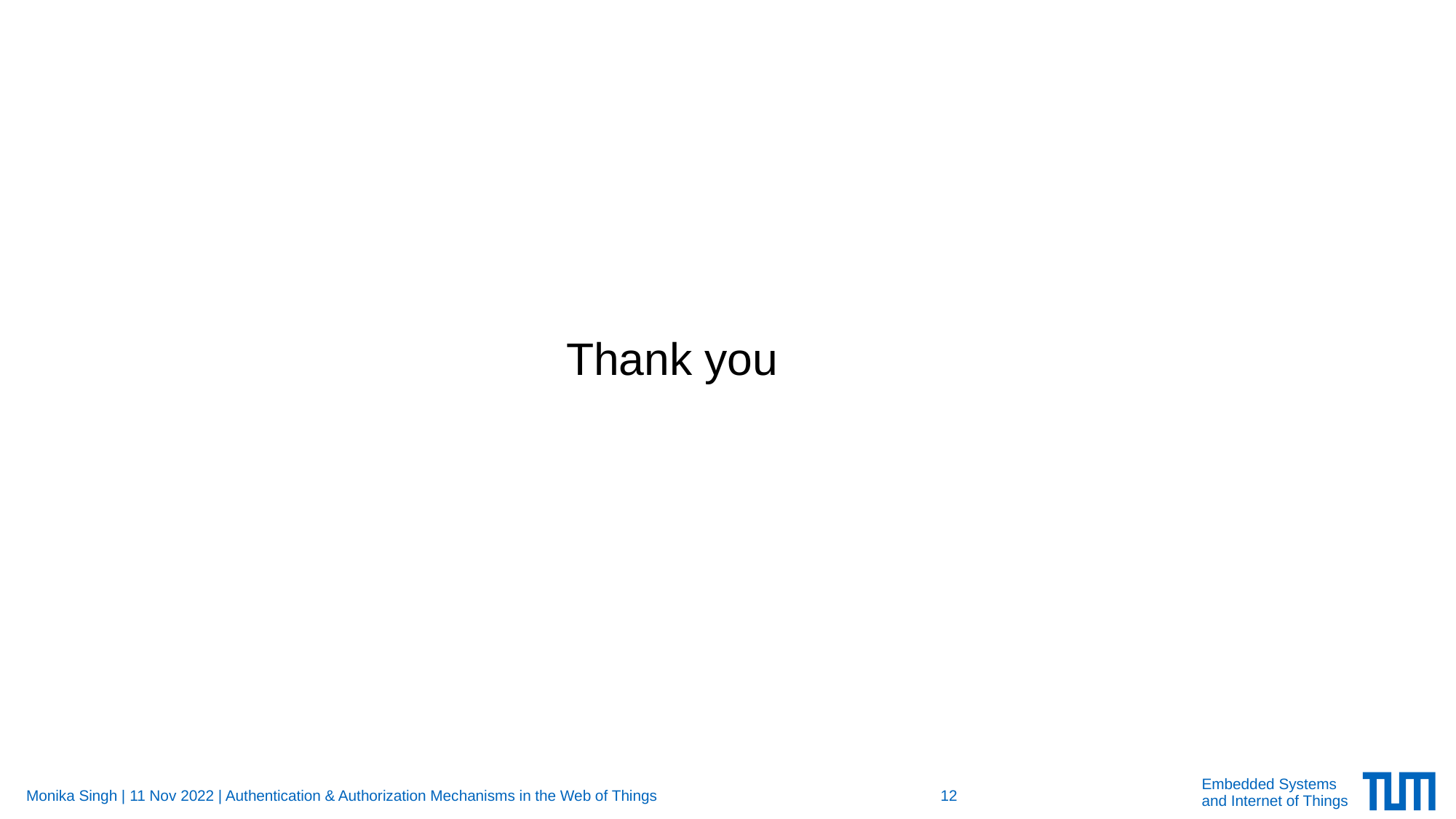

# Thank you
Monika Singh | 11 Nov 2022 | Authentication & Authorization Mechanisms in the Web of Things
12